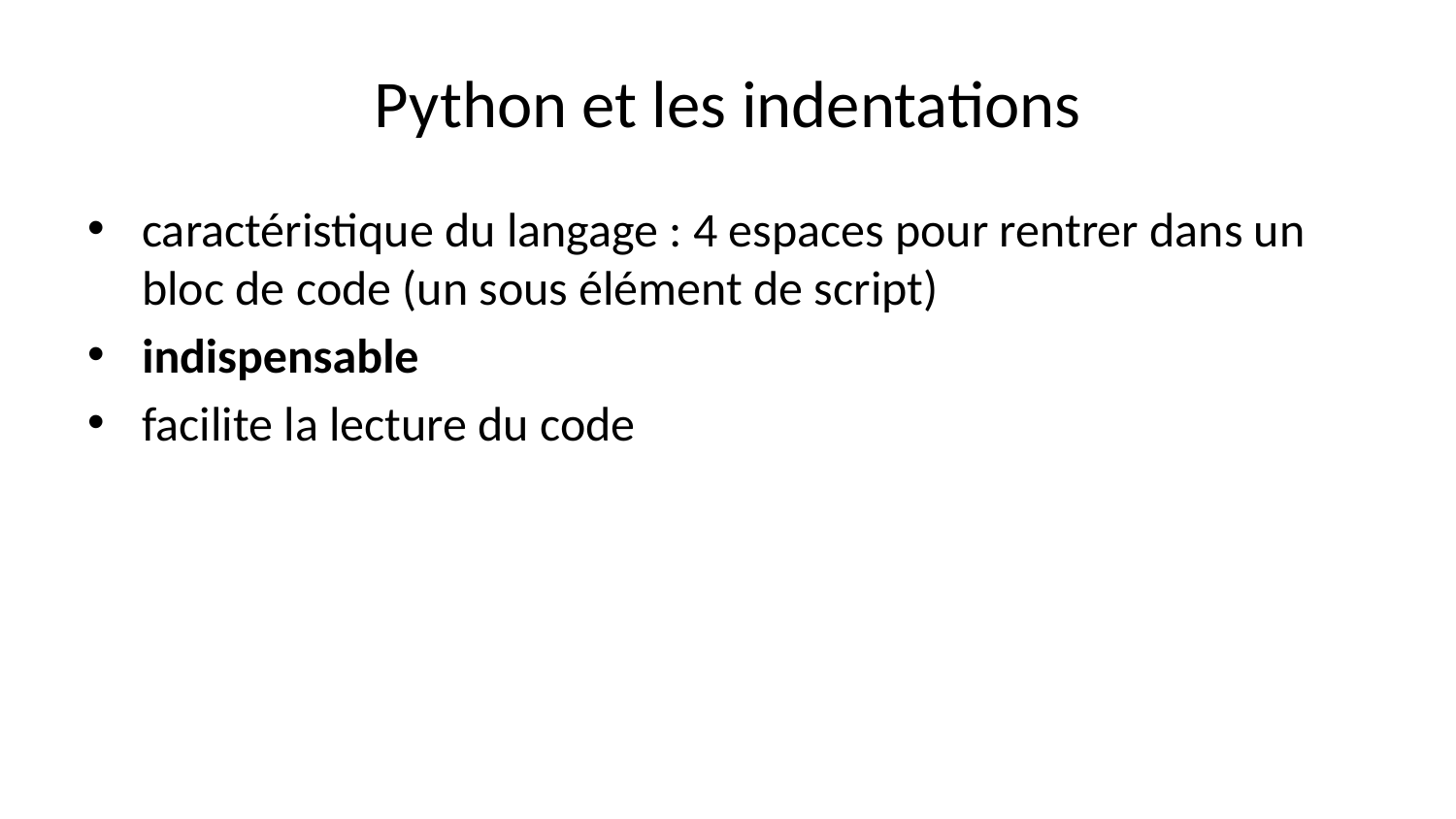

# Python et les indentations
caractéristique du langage : 4 espaces pour rentrer dans un bloc de code (un sous élément de script)
indispensable
facilite la lecture du code